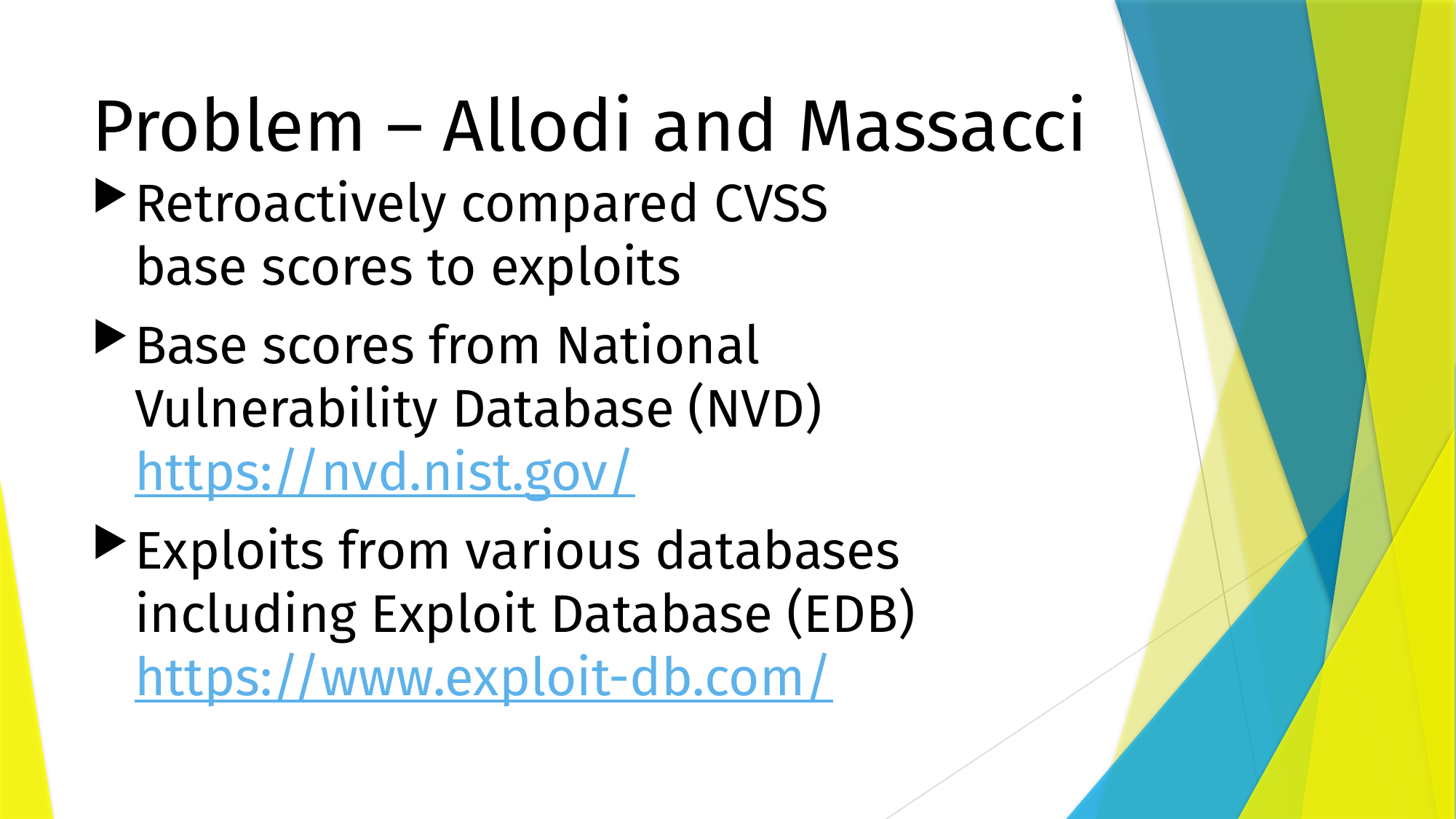

# Problem – Allodi and Massacci
Retroactively compared CVSS base scores to exploits
Base scores from National Vulnerability Database (NVD)  https://nvd.nist.gov/
Exploits from various databases including Exploit Database (EDB) https://www.exploit-db.com/